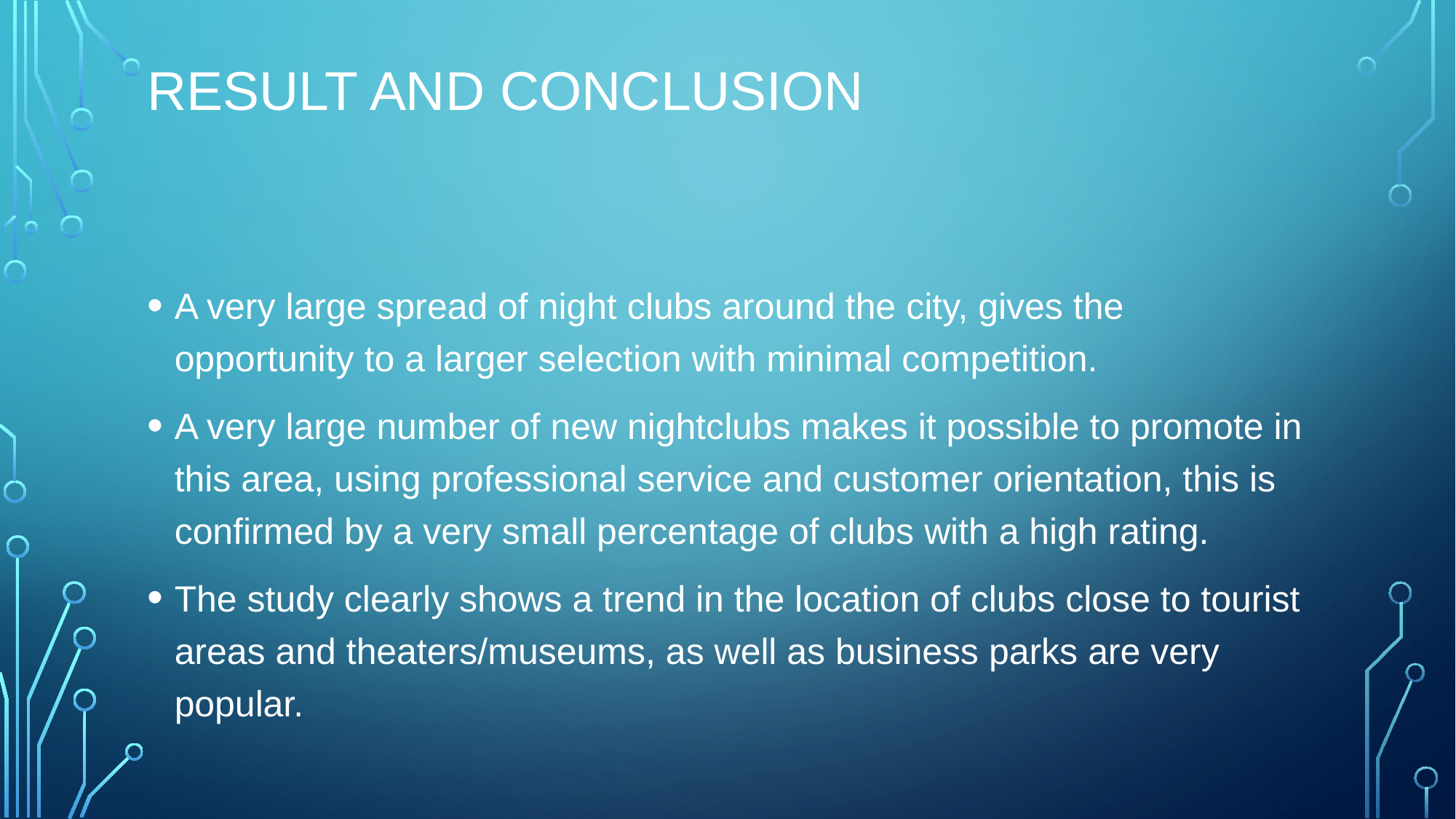

# Result and conclusion
A very large spread of night clubs around the city, gives the opportunity to a larger selection with minimal competition.
A very large number of new nightclubs makes it possible to promote in this area, using professional service and customer orientation, this is confirmed by a very small percentage of clubs with a high rating.
The study clearly shows a trend in the location of clubs close to tourist areas and theaters/museums, as well as business parks are very popular.